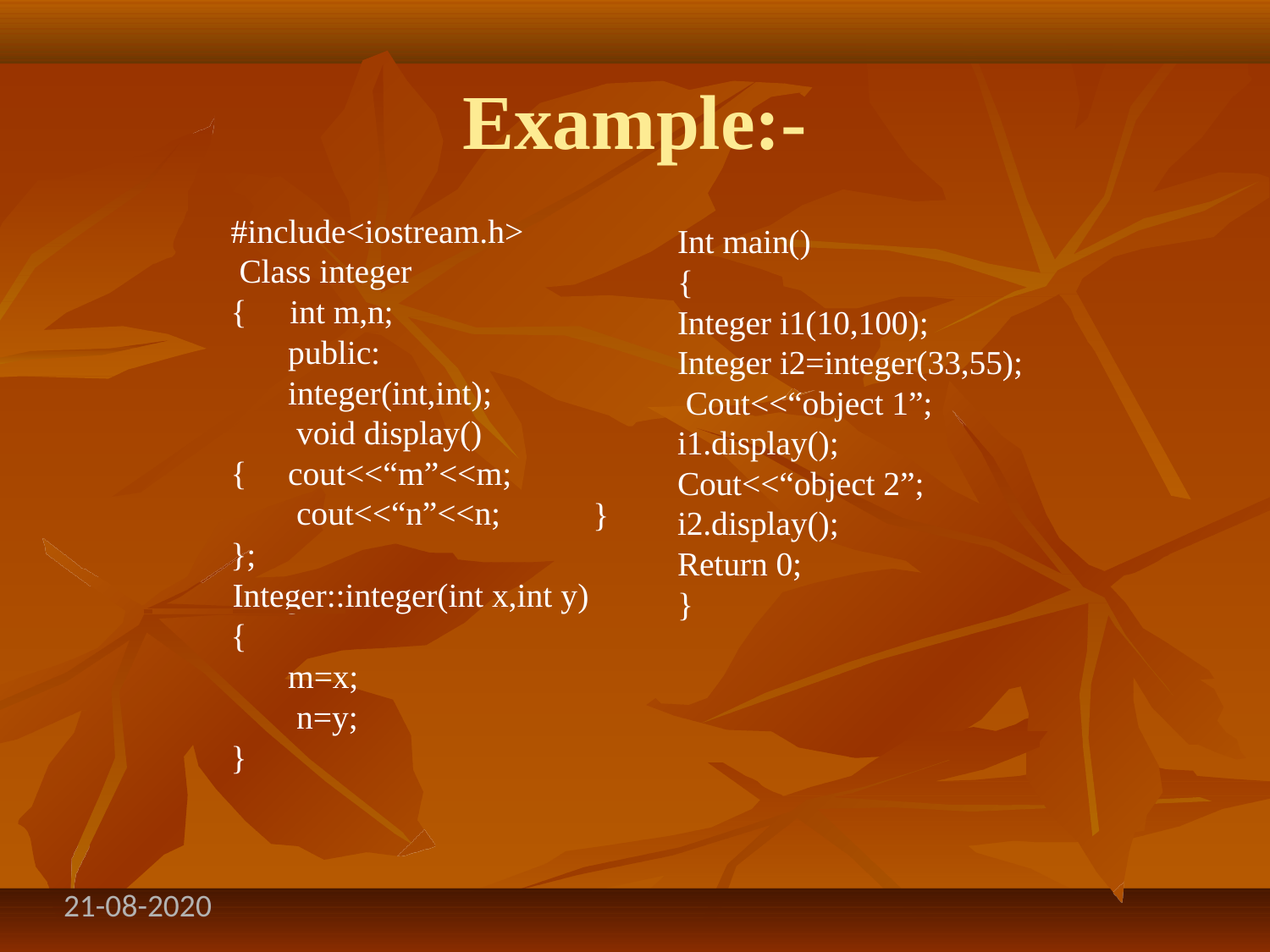

# Example:-
#include<iostream.h>  Class integer
{	int m,n;
Int main()
{
Integer i1(10,100);  Integer i2=integer(33,55);  Cout<<“object 1”;  i1.display();  Cout<<“object 2”;  i2.display();
Return 0;
}
public:  integer(int,int);  void display()
{	cout<<“m”<<m;  cout<<“n”<<n;
}
};
 	Integer::integer(int x,int y)
{

m=x;  n=y;

}
21-08-2020
55